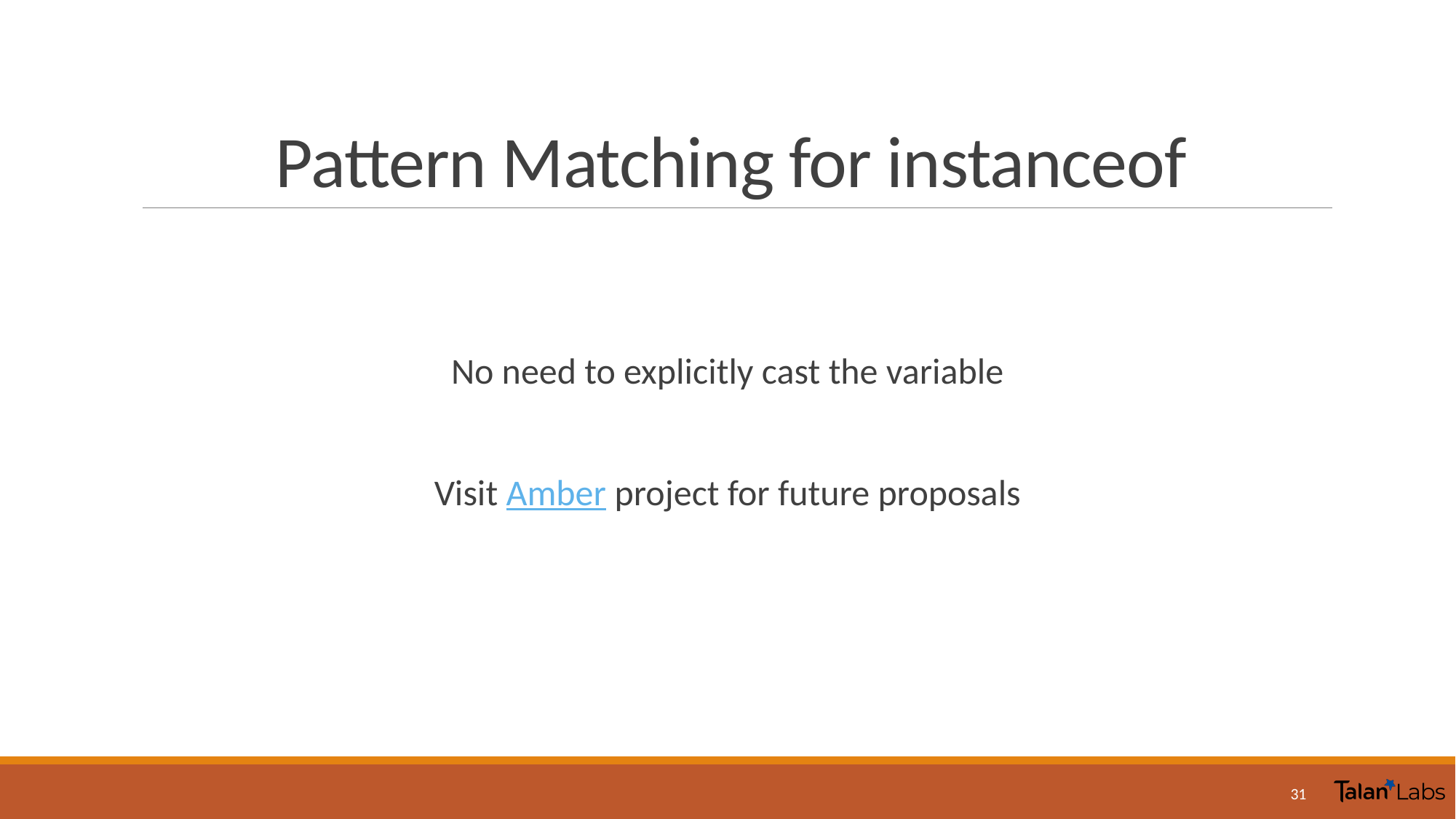

# Pattern Matching for instanceof
No need to explicitly cast the variable

Visit Amber project for future proposals
31